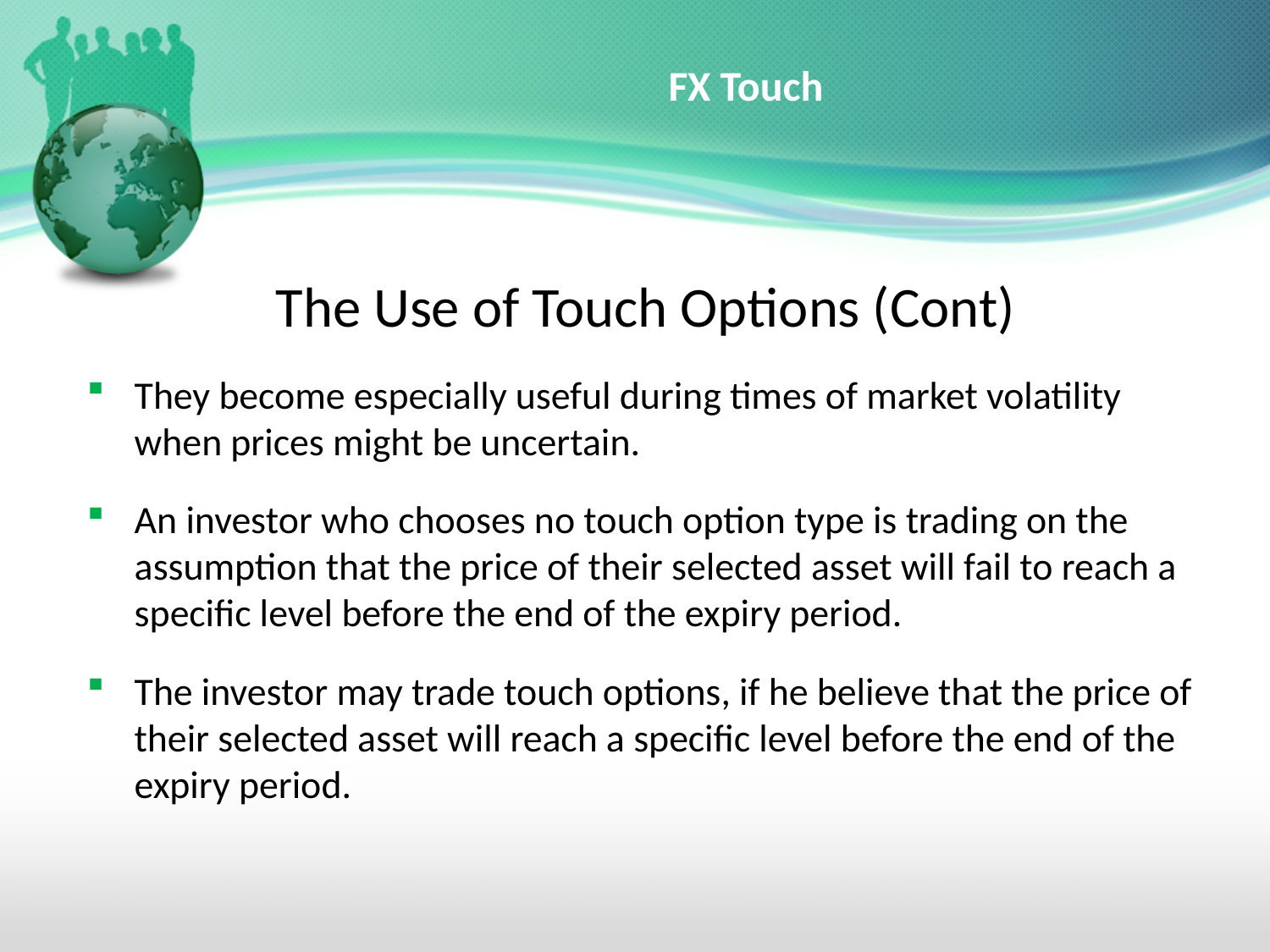

# FX Touch
The Use of Touch Options (Cont)
They become especially useful during times of market volatility when prices might be uncertain.
An investor who chooses no touch option type is trading on the assumption that the price of their selected asset will fail to reach a specific level before the end of the expiry period.
The investor may trade touch options, if he believe that the price of their selected asset will reach a specific level before the end of the expiry period.